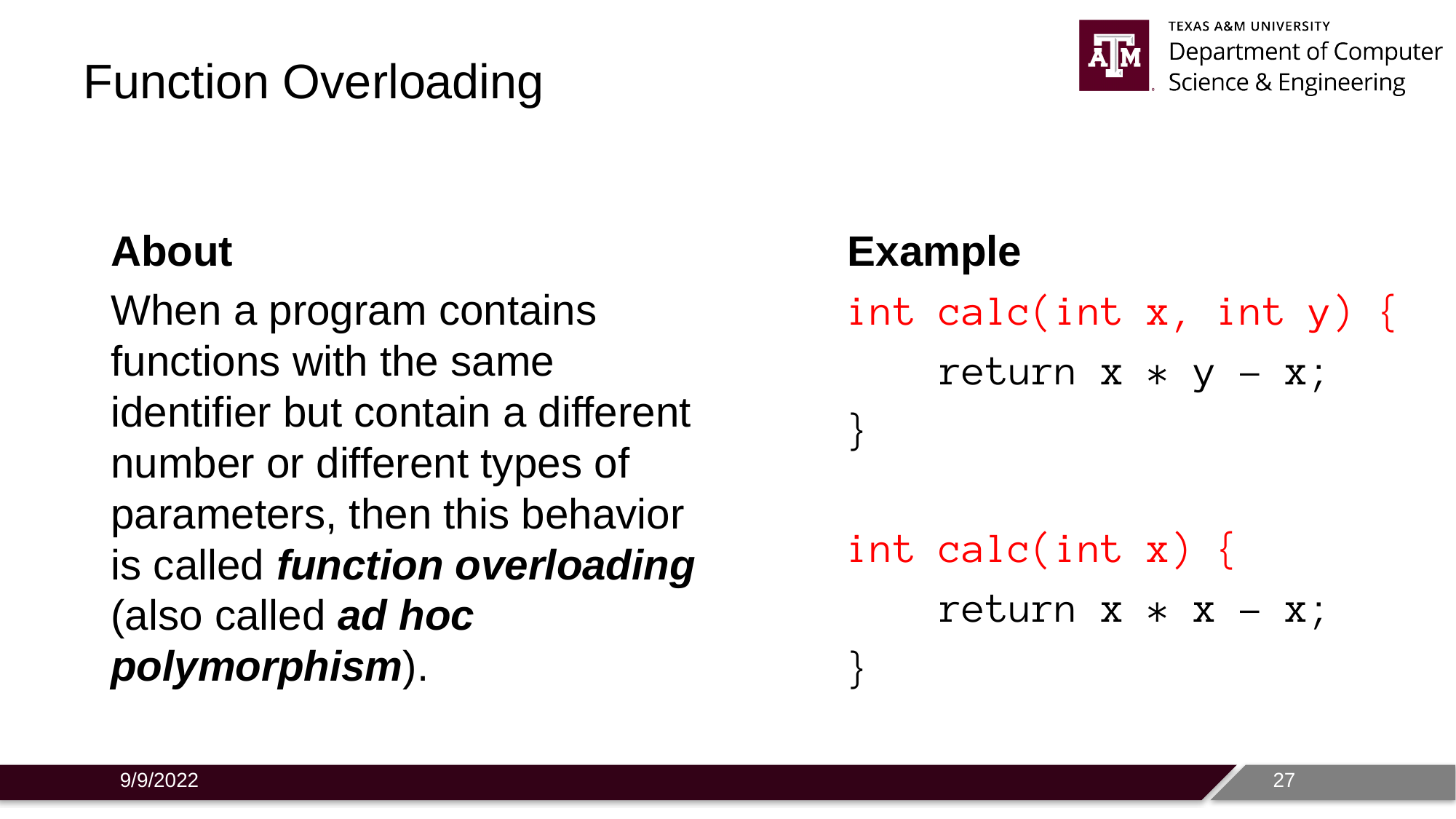

# Function Overloading
About
When a program contains functions with the same identifier but contain a different number or different types of parameters, then this behavior is called function overloading (also called ad hoc polymorphism).
Example
int calc(int x, int y) {
    return x * y – x;
}

int calc(int x) {
    return x * x - x;
}